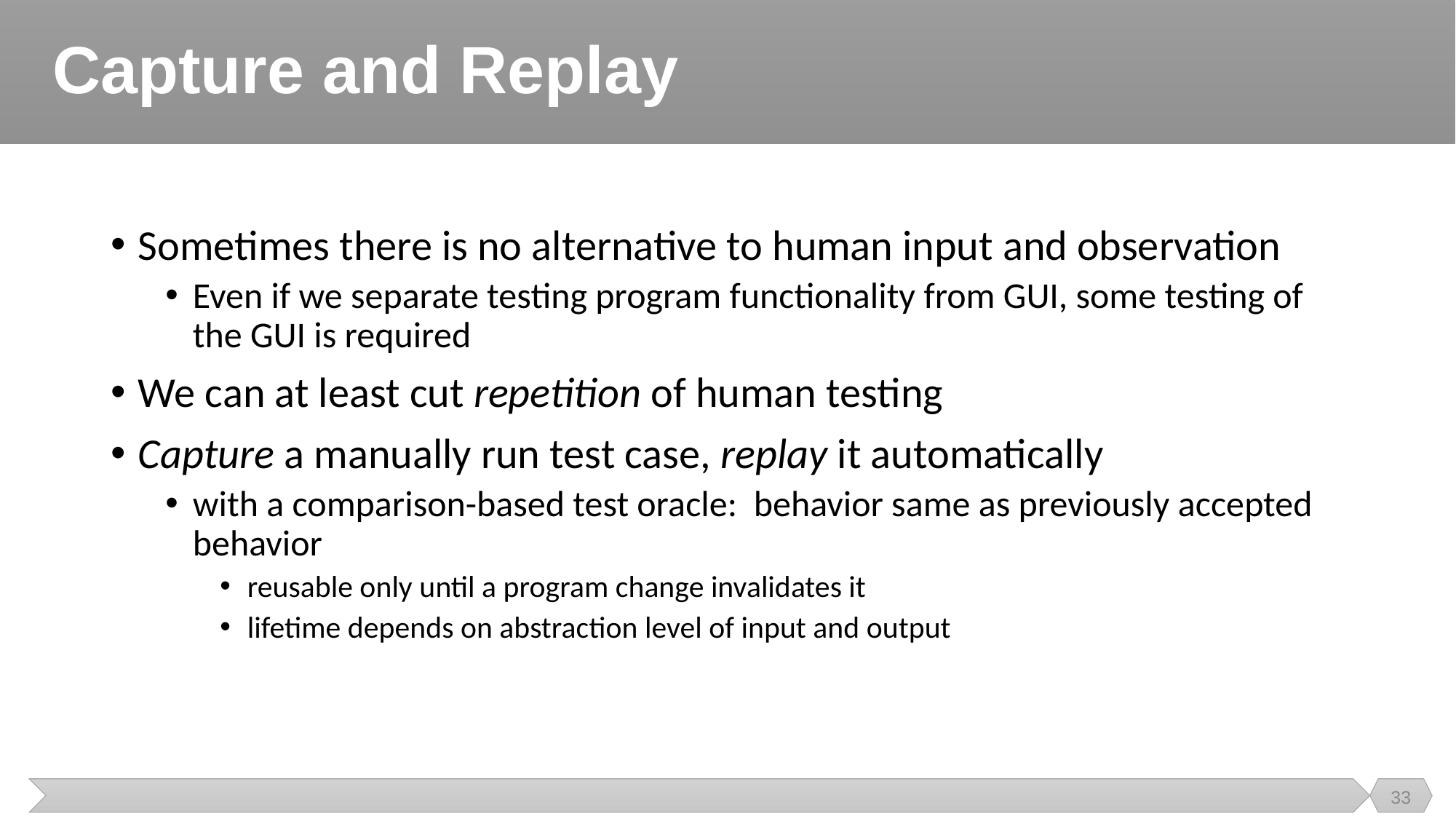

# Capture and Replay
Sometimes there is no alternative to human input and observation
Even if we separate testing program functionality from GUI, some testing of the GUI is required
We can at least cut repetition of human testing
Capture a manually run test case, replay it automatically
with a comparison-based test oracle:  behavior same as previously accepted behavior
reusable only until a program change invalidates it
lifetime depends on abstraction level of input and output
33